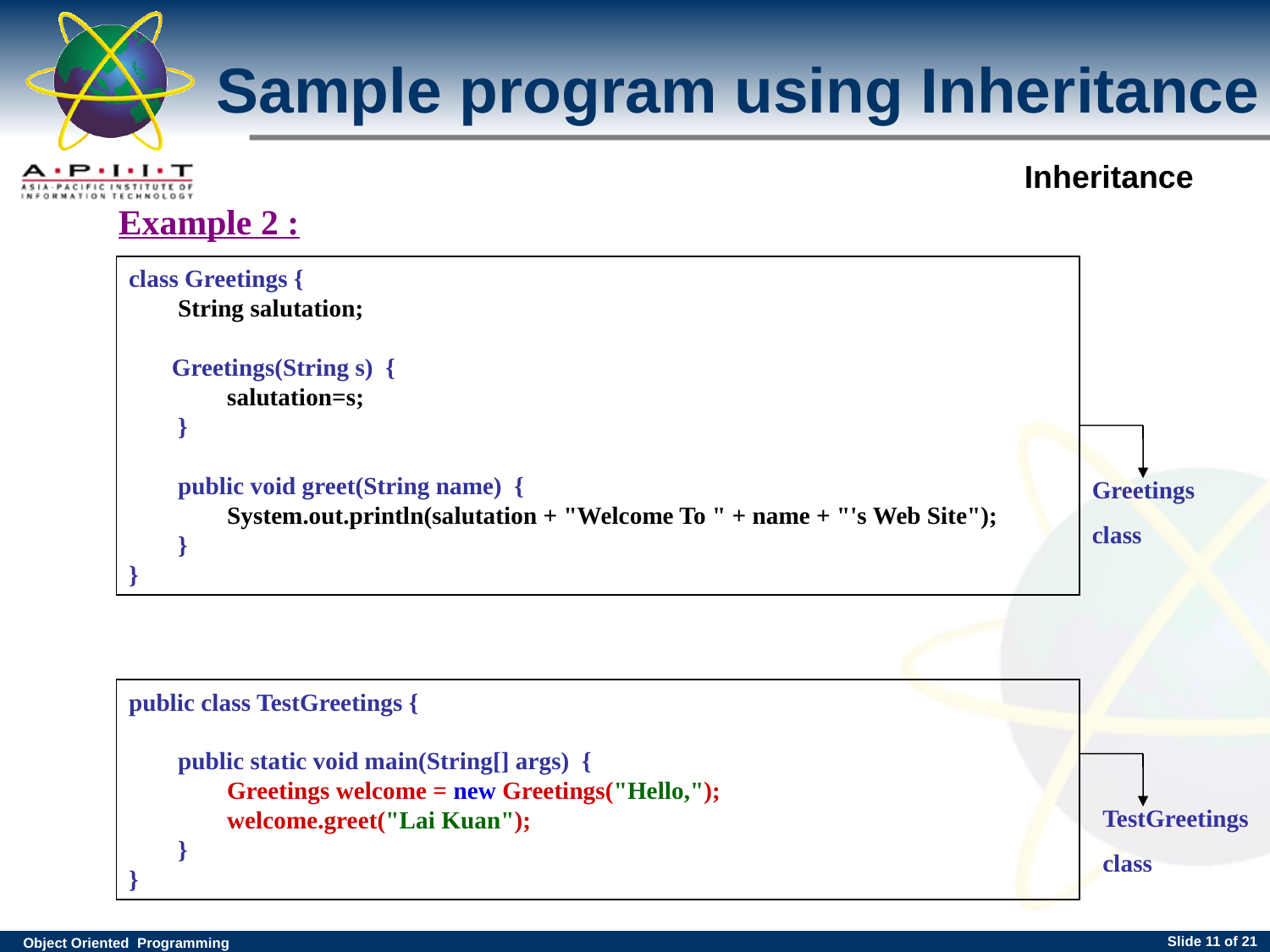

# Sample program using Inheritance
Example 2 :
class Greetings {
        String salutation;

       Greetings(String s)  {
                salutation=s;
        }

        public void greet(String name)  {
                System.out.println(salutation + "Welcome To " + name + "'s Web Site");
        }
}

Greetings
class
public class TestGreetings {

        public static void main(String[] args)  {
                Greetings welcome = new Greetings("Hello,");
                welcome.greet("Lai Kuan");
        }
}

TestGreetings
class
Slide 11 of 21